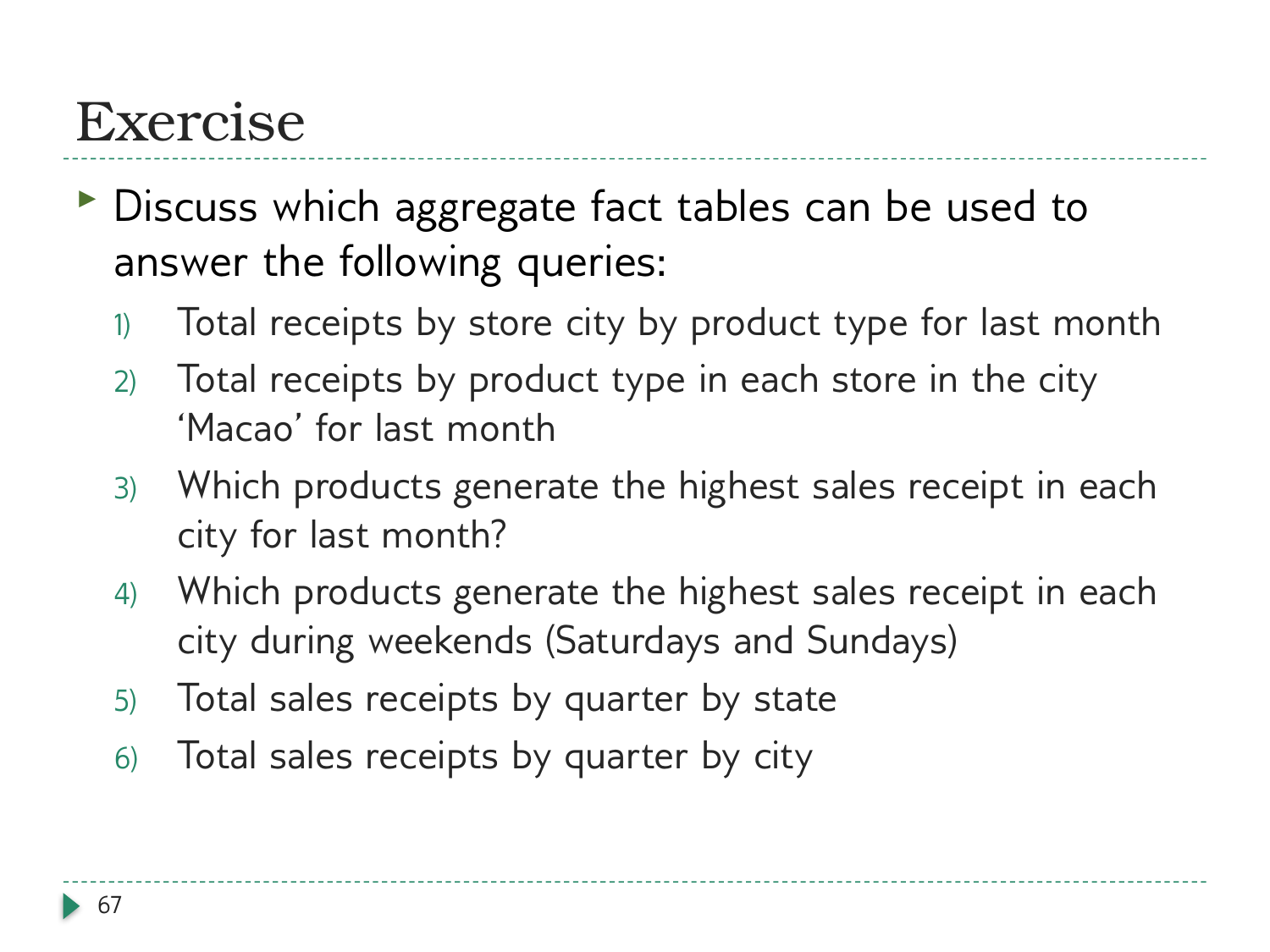

# Exercise
Discuss which aggregate fact tables can be used to answer the following queries:
Total receipts by store city by product type for last month
Total receipts by product type in each store in the city ‘Macao’ for last month
Which products generate the highest sales receipt in each city for last month?
Which products generate the highest sales receipt in each city during weekends (Saturdays and Sundays)
Total sales receipts by quarter by state
Total sales receipts by quarter by city

67